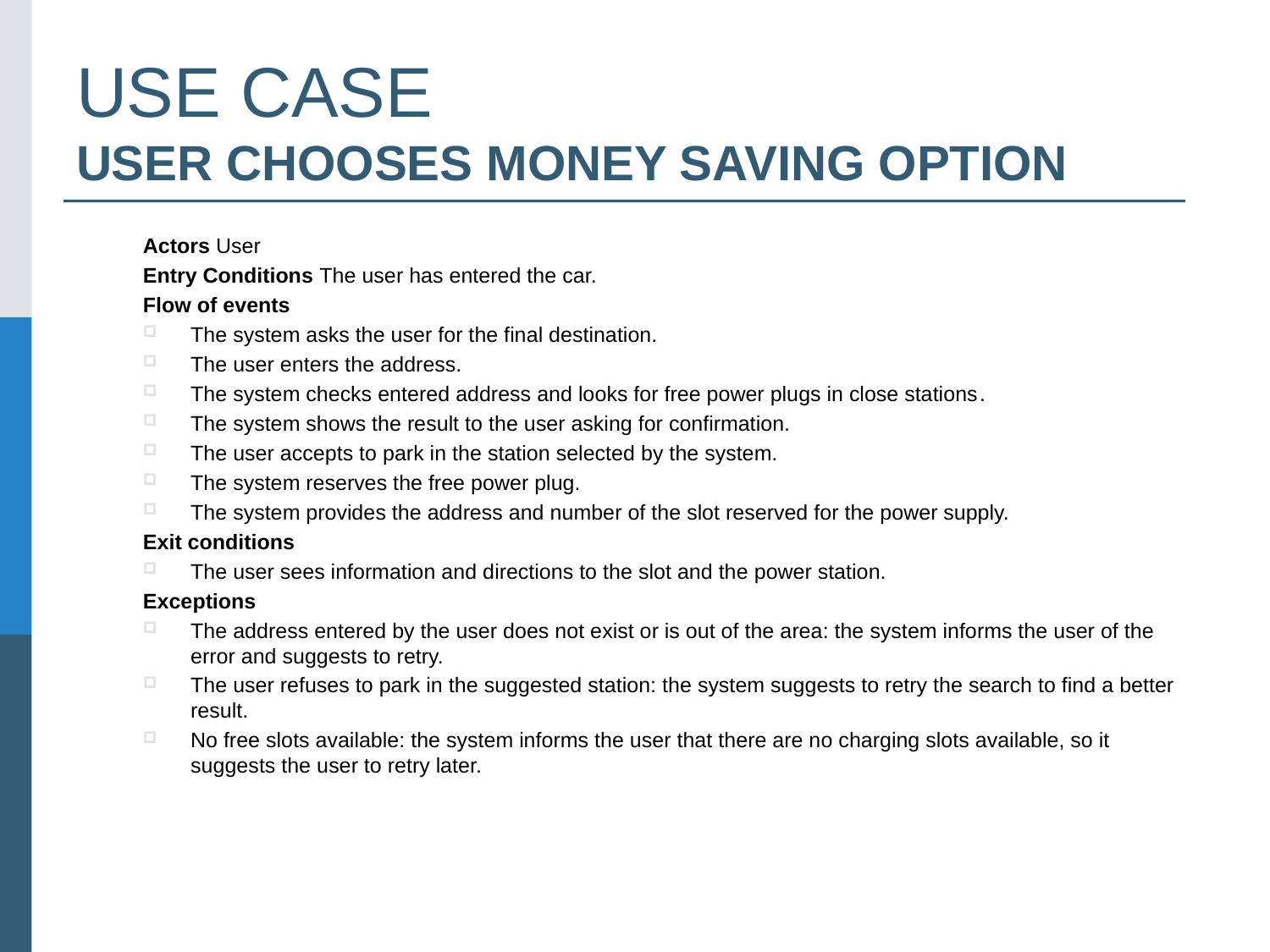

# USE CASE USER CHOOSES MONEY SAVING OPTION
Actors User
Entry Conditions The user has entered the car.
Flow of events
The system asks the user for the final destination.
The user enters the address.
The system checks entered address and looks for free power plugs in close stations.
The system shows the result to the user asking for confirmation.
The user accepts to park in the station selected by the system.
The system reserves the free power plug.
The system provides the address and number of the slot reserved for the power supply.
Exit conditions
The user sees information and directions to the slot and the power station.
Exceptions
The address entered by the user does not exist or is out of the area: the system informs the user of the error and suggests to retry.
The user refuses to park in the suggested station: the system suggests to retry the search to find a better result.
No free slots available: the system informs the user that there are no charging slots available, so it suggests the user to retry later.